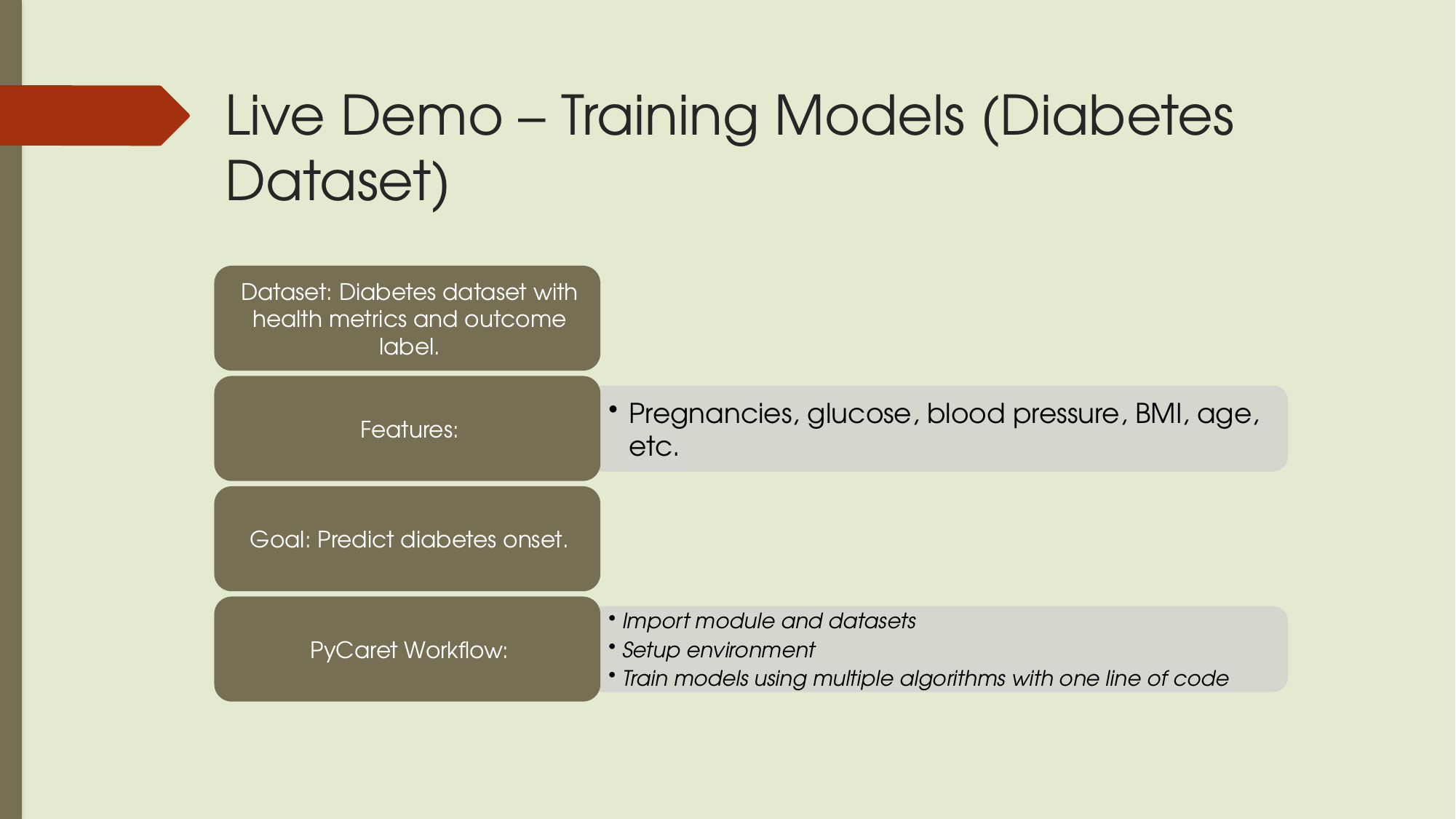

# Live Demo – Training Models (Diabetes Dataset)

Dataset: Diabetes dataset with health metrics and outcome label.
Pregnancies, glucose, blood pressure, BMI, age, etc.
Features:
Goal: Predict diabetes onset.
Import module and datasets
Setup environment
Train models using multiple algorithms with one line of code
PyCaret Workflow: